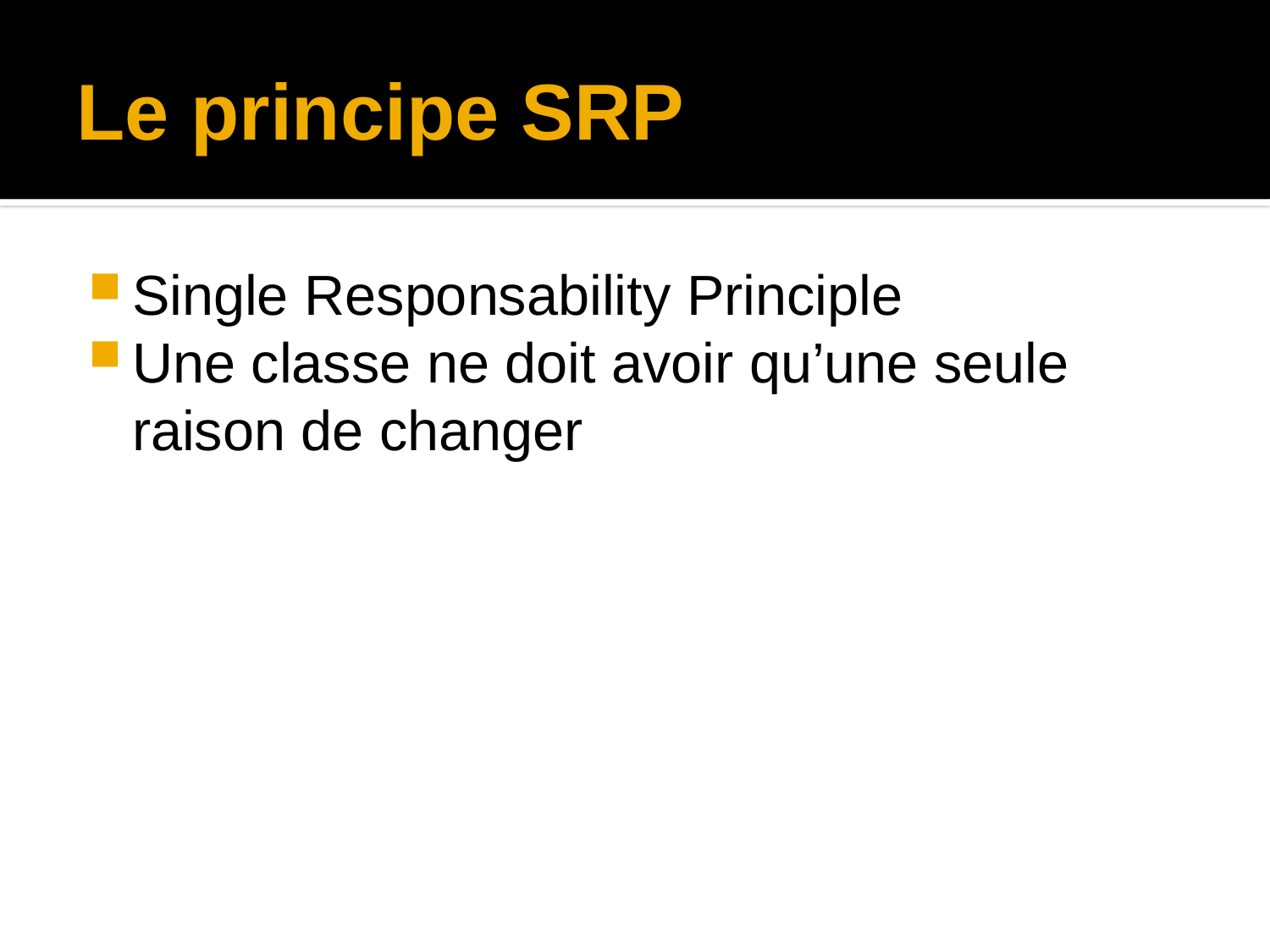

# Le principe SRP
Single Responsability Principle
Une classe ne doit avoir qu’une seule raison de changer